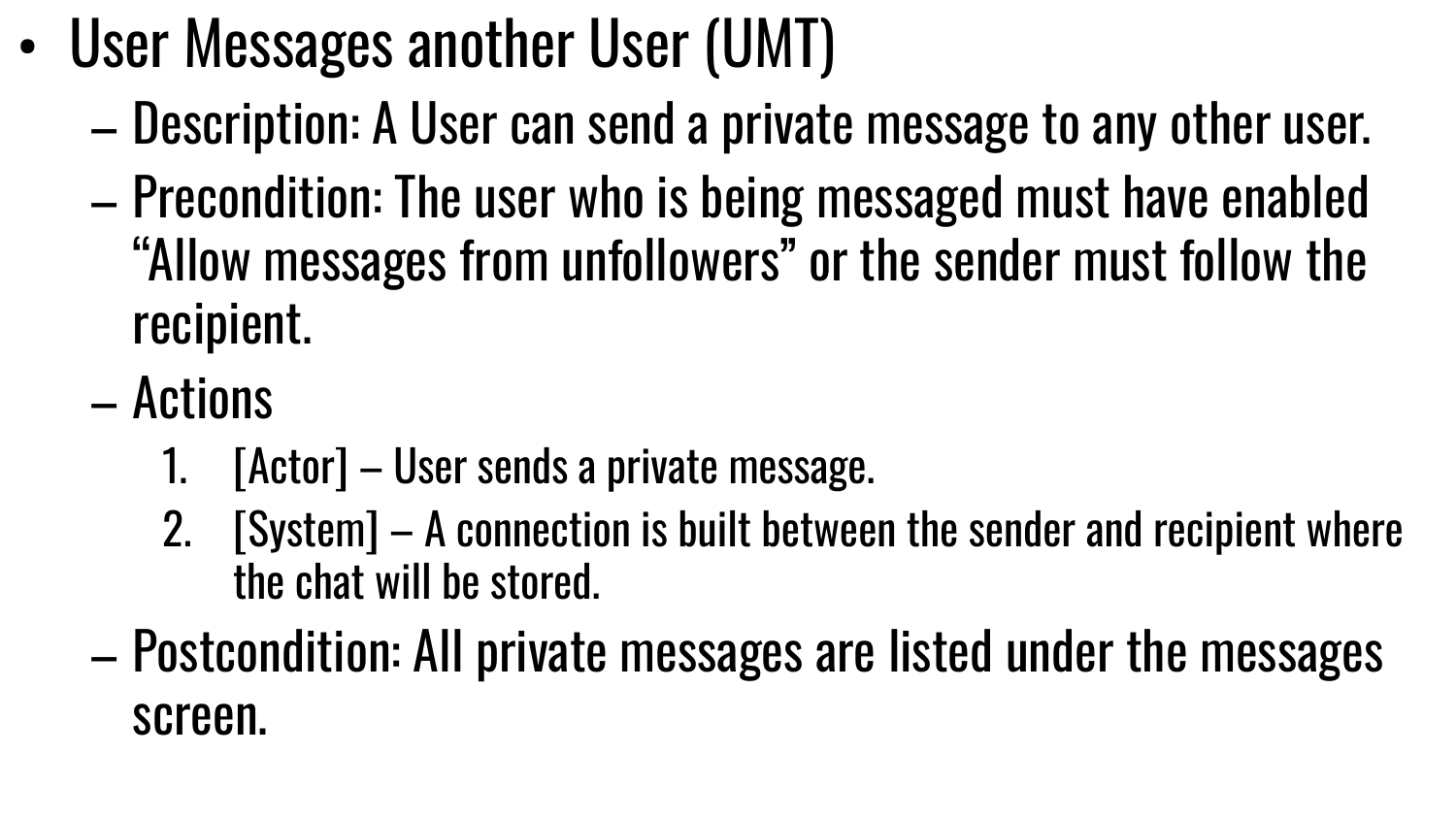

User Messages another User (UMT)
Description: A User can send a private message to any other user.
Precondition: The user who is being messaged must have enabled “Allow messages from unfollowers” or the sender must follow the recipient.
Actions
[Actor] – User sends a private message.
[System] – A connection is built between the sender and recipient where the chat will be stored.
Postcondition: All private messages are listed under the messages screen.